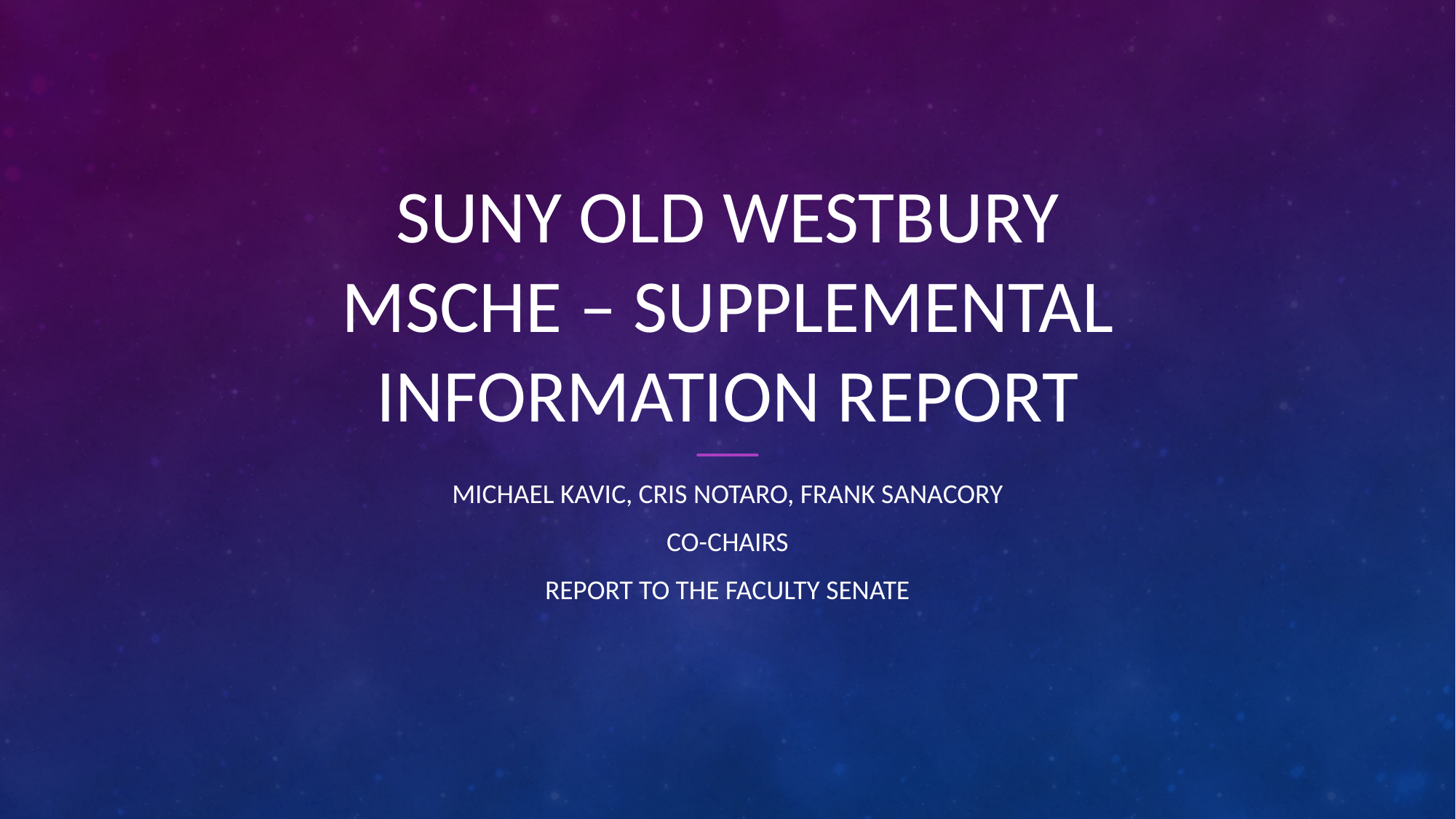

# SUNY Old Westbury MSCHE – Supplemental Information Report
Michael Kavic, Cris Notaro, Frank Sanacory
Co-chairs
Report to the faculty senate